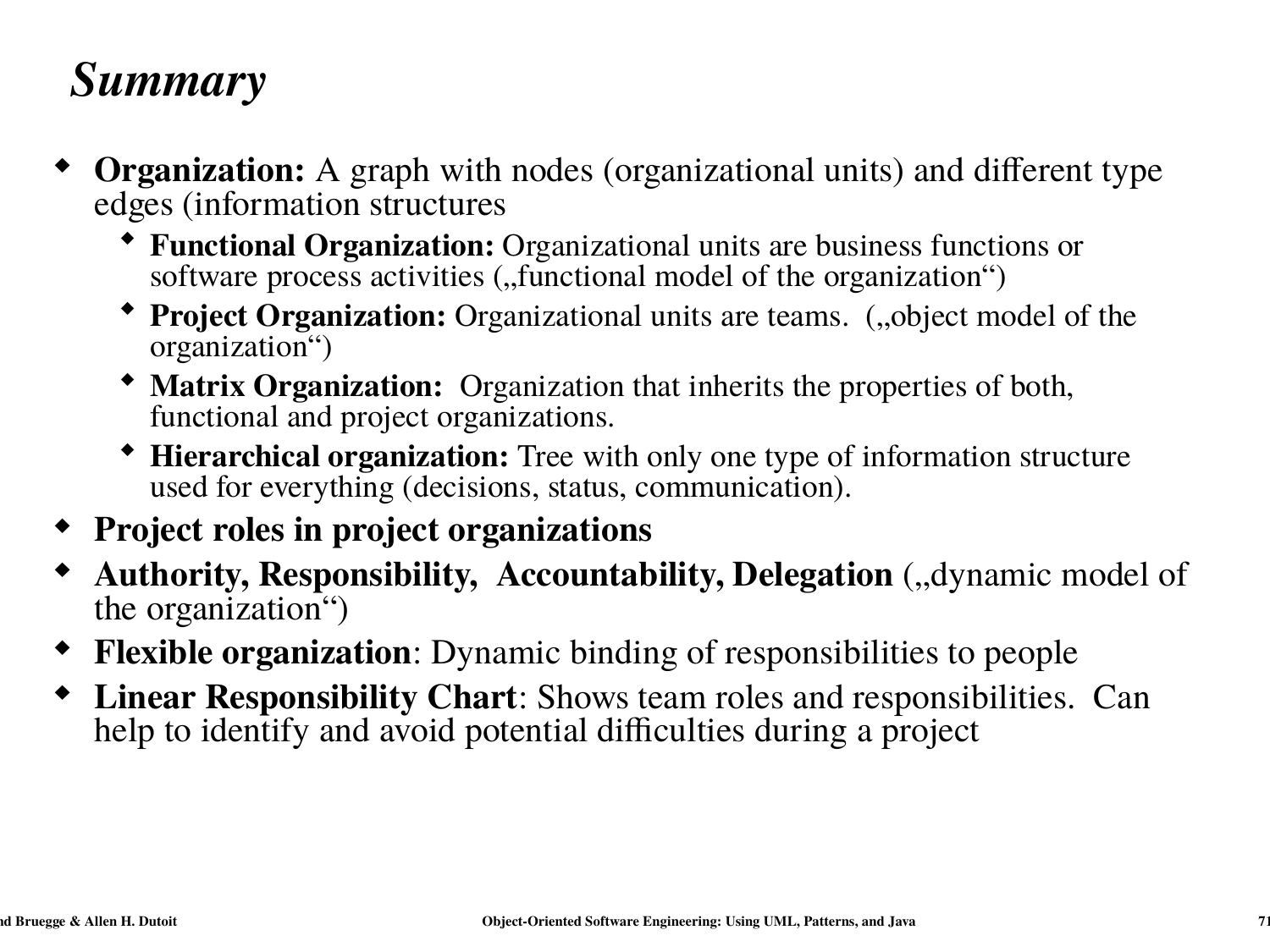

# Summary
Organization: A graph with nodes (organizational units) and different type edges (information structures
Functional Organization: Organizational units are business functions or software process activities („functional model of the organization“)
Project Organization: Organizational units are teams.  („object model of the organization“)
Matrix Organization:  Organization that inherits the properties of both, functional and project organizations.
Hierarchical organization: Tree with only one type of information structure used for everything (decisions, status, communication).
Project roles in project organizations
Authority, Responsibility,  Accountability, Delegation („dynamic model of the organization“)
Flexible organization: Dynamic binding of responsibilities to people
Linear Responsibility Chart: Shows team roles and responsibilities.  Can help to identify and avoid potential difficulties during a project